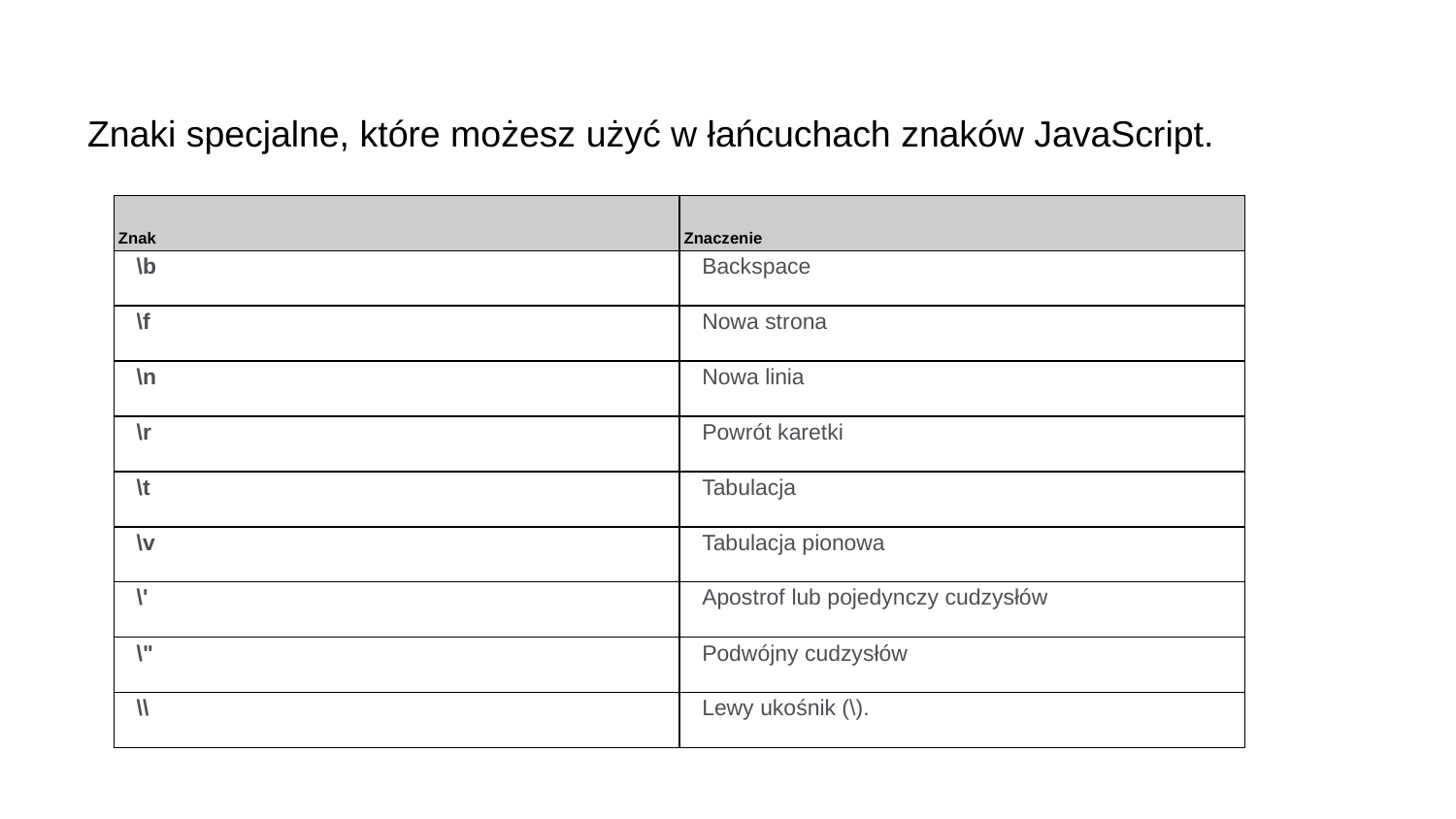

# Znaki specjalne, które możesz użyć w łańcuchach znaków JavaScript.
| Znak | Znaczenie |
| --- | --- |
| \b | Backspace |
| \f | Nowa strona |
| \n | Nowa linia |
| \r | Powrót karetki |
| \t | Tabulacja |
| \v | Tabulacja pionowa |
| \' | Apostrof lub pojedynczy cudzysłów |
| \" | Podwójny cudzysłów |
| \\ | Lewy ukośnik (\). |